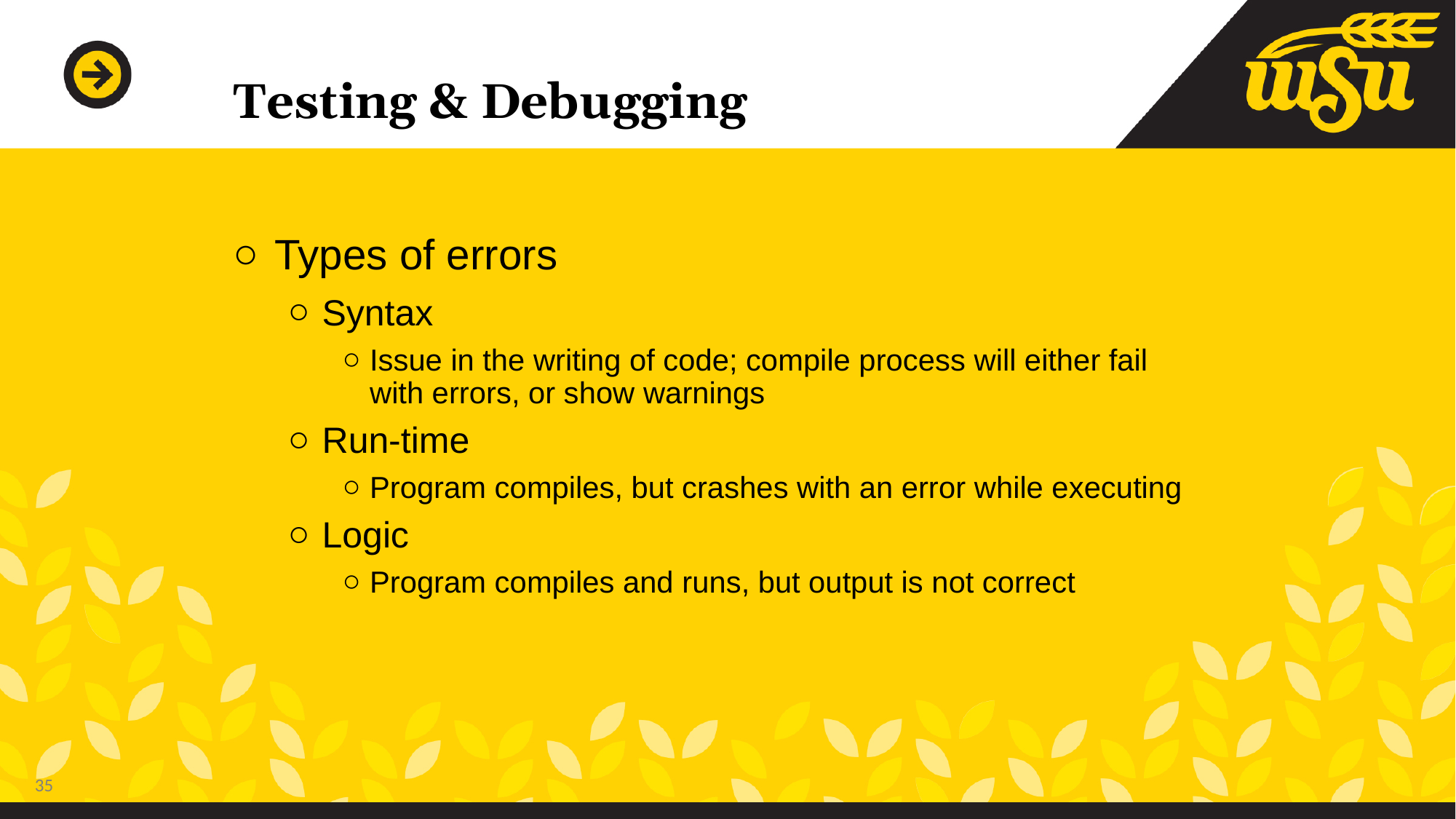

# Testing & Debugging
Types of errors
Syntax
Issue in the writing of code; compile process will either fail with errors, or show warnings
Run-time
Program compiles, but crashes with an error while executing
Logic
Program compiles and runs, but output is not correct